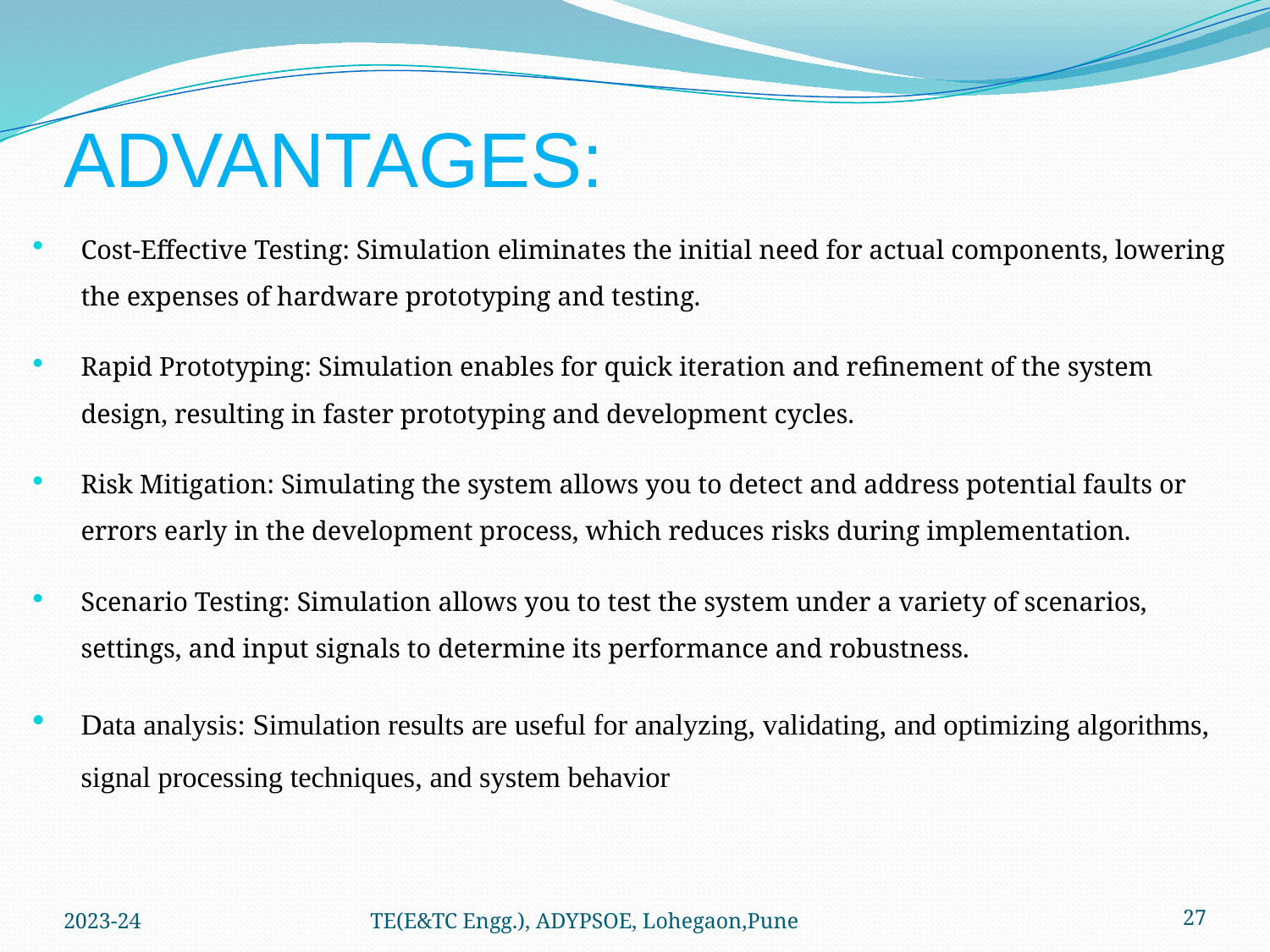

# ADVANTAGES:
Cost-Effective Testing: Simulation eliminates the initial need for actual components, lowering the expenses of hardware prototyping and testing.
Rapid Prototyping: Simulation enables for quick iteration and refinement of the system design, resulting in faster prototyping and development cycles.
Risk Mitigation: Simulating the system allows you to detect and address potential faults or errors early in the development process, which reduces risks during implementation.
Scenario Testing: Simulation allows you to test the system under a variety of scenarios, settings, and input signals to determine its performance and robustness.
Data analysis: Simulation results are useful for analyzing, validating, and optimizing algorithms, signal processing techniques, and system behavior

2023-24
TE(E&TC Engg.), ADYPSOE, Lohegaon,Pune
27